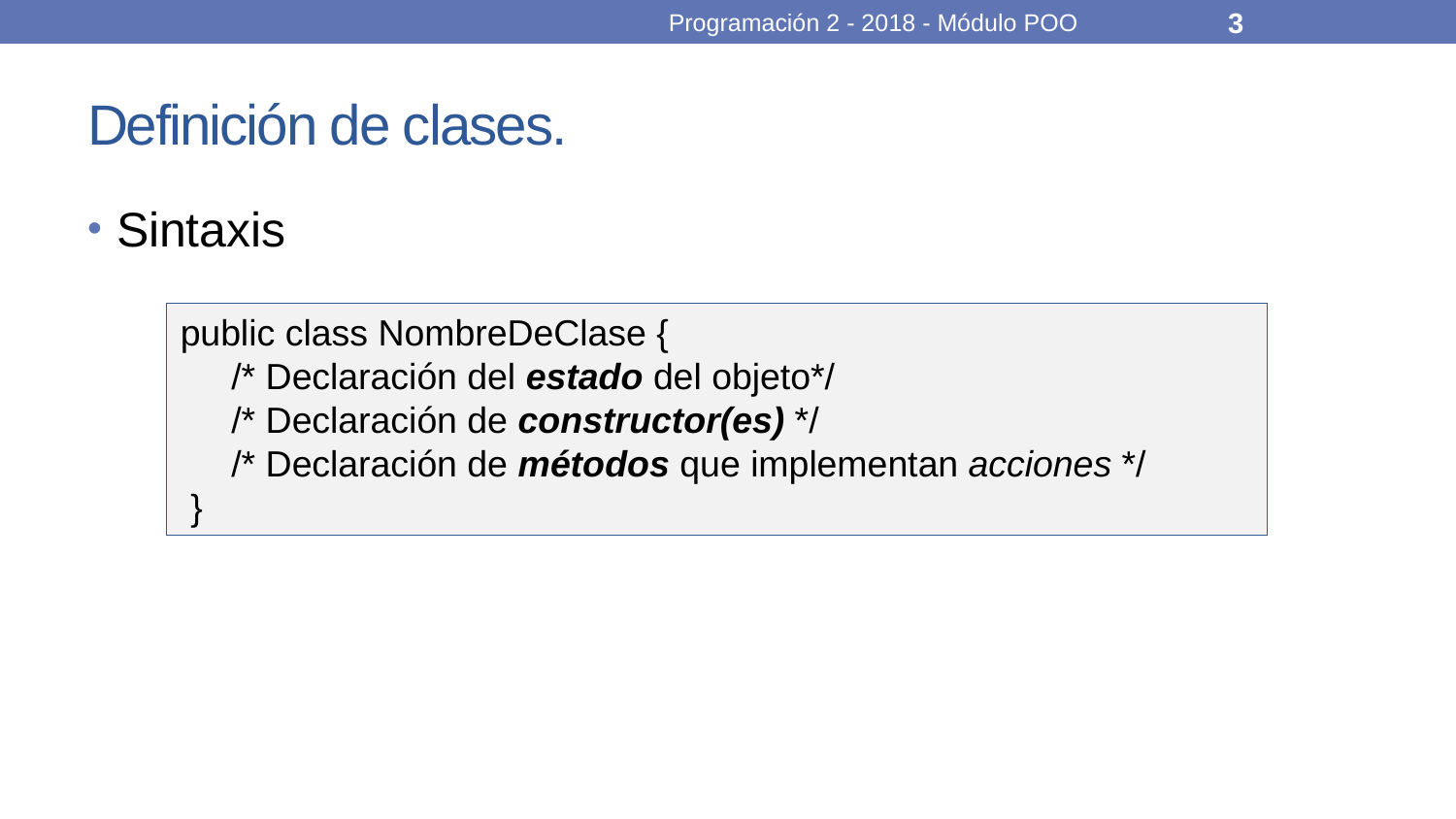

Programación 2 - 2018 - Módulo POO
3
# Definición de clases.
Sintaxis
public class NombreDeClase {
     /* Declaración del estado del objeto*/
     /* Declaración de constructor(es) */
     /* Declaración de métodos que implementan acciones */
 }